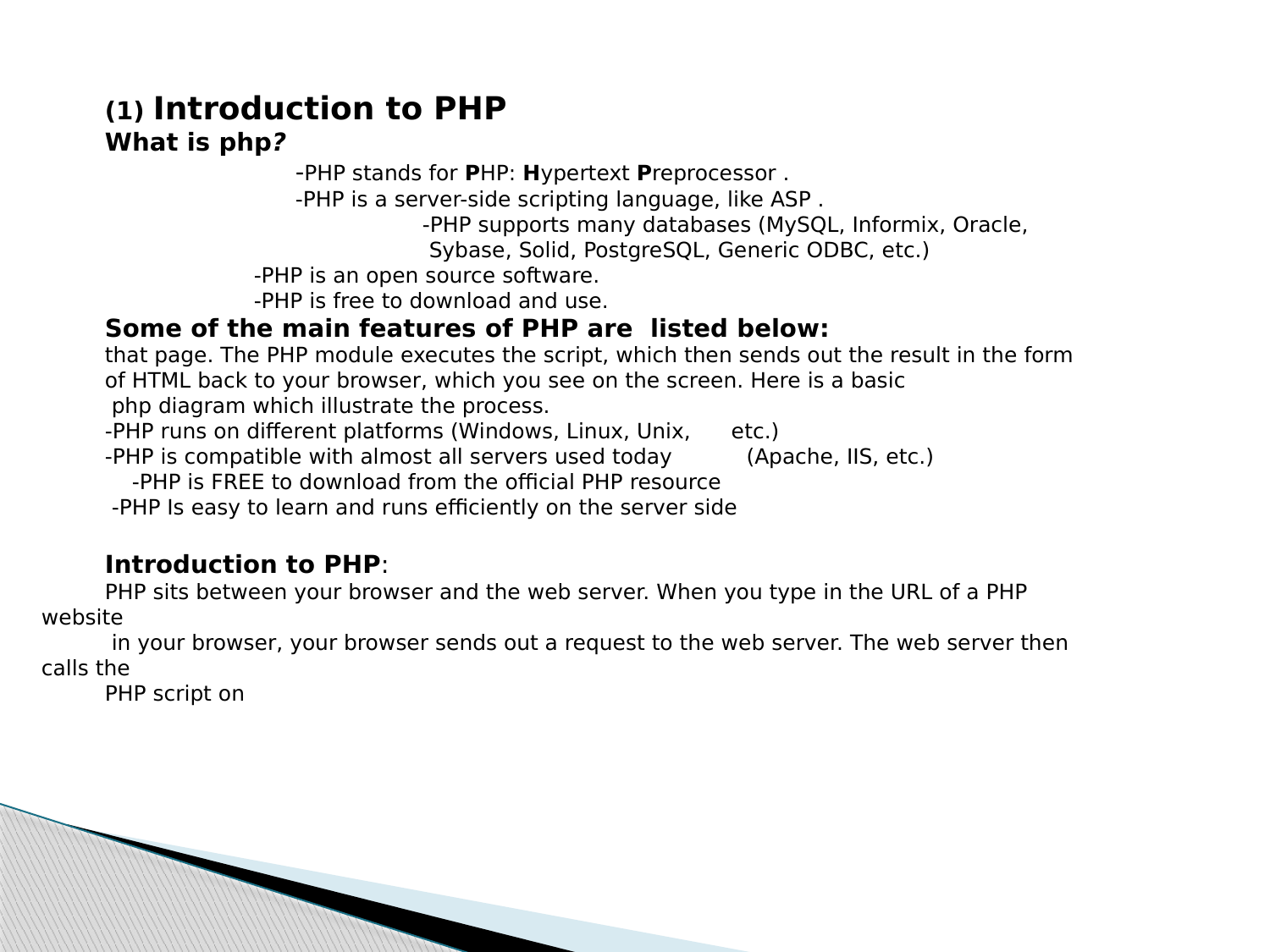

(1) Introduction to PHP
What is php?
            	-PHP stands for PHP: Hypertext Preprocessor .
             	-PHP is a server-side scripting language, like ASP .
            		-PHP supports many databases (MySQL, Informix, Oracle,
			 Sybase, Solid, PostgreSQL, Generic ODBC, etc.)
                      -PHP is an open source software.
                      -PHP is free to download and use.
Some of the main features of PHP are  listed below:
that page. The PHP module executes the script, which then sends out the result in the form
of HTML back to your browser, which you see on the screen. Here is a basic
 php diagram which illustrate the process.
-PHP runs on different platforms (Windows, Linux, Unix,      etc.)
-PHP is compatible with almost all servers used today           (Apache, IIS, etc.)
    -PHP is FREE to download from the official PHP resource
 -PHP Is easy to learn and runs efficiently on the server side

Introduction to PHP:
PHP sits between your browser and the web server. When you type in the URL of a PHP website
 in your browser, your browser sends out a request to the web server. The web server then calls the
PHP script on